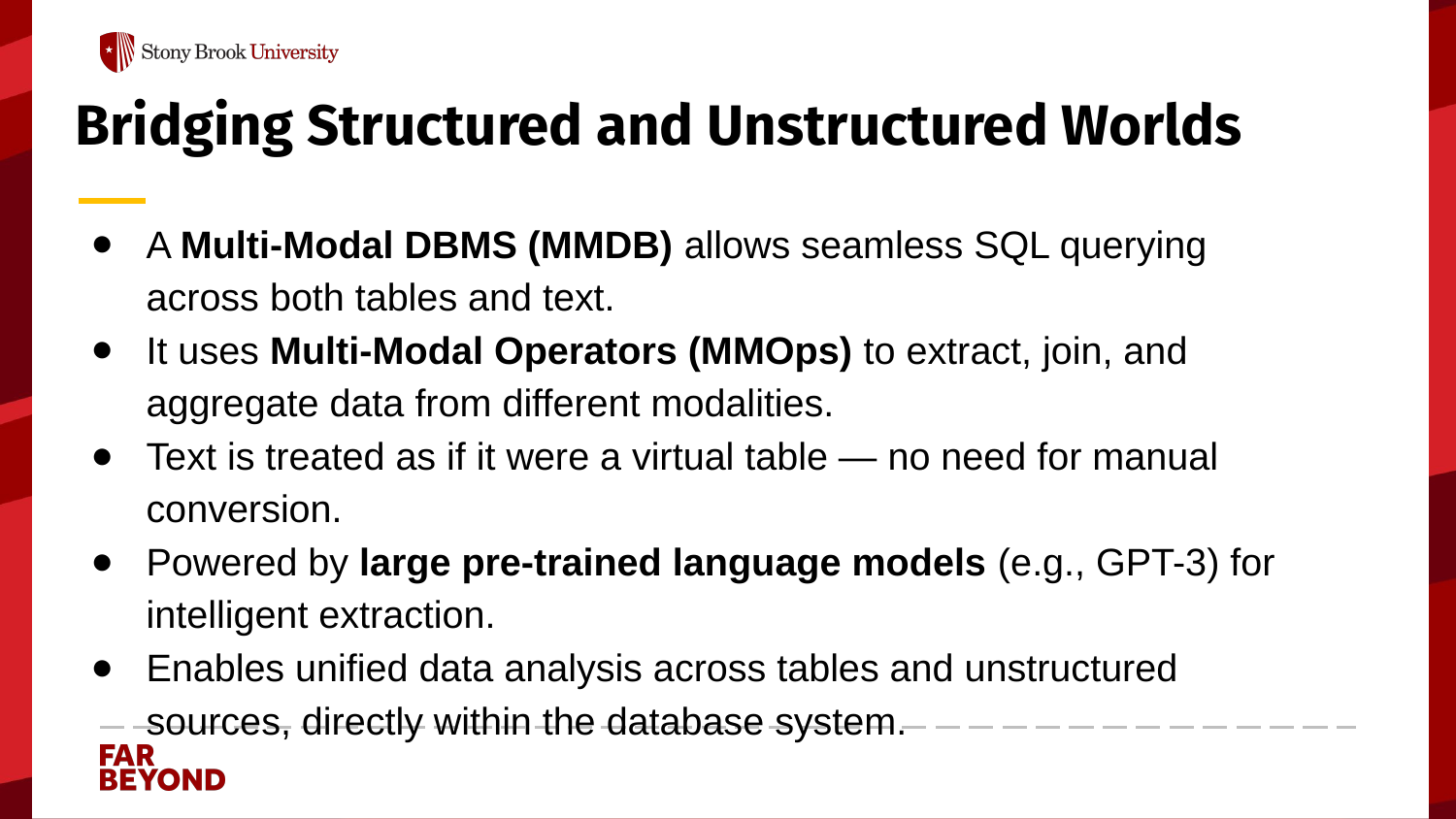

# Bridging Structured and Unstructured Worlds
A Multi-Modal DBMS (MMDB) allows seamless SQL querying across both tables and text.
It uses Multi-Modal Operators (MMOps) to extract, join, and aggregate data from different modalities.
Text is treated as if it were a virtual table — no need for manual conversion.
Powered by large pre-trained language models (e.g., GPT-3) for intelligent extraction.
Enables unified data analysis across tables and unstructured sources, directly within the database system.

4